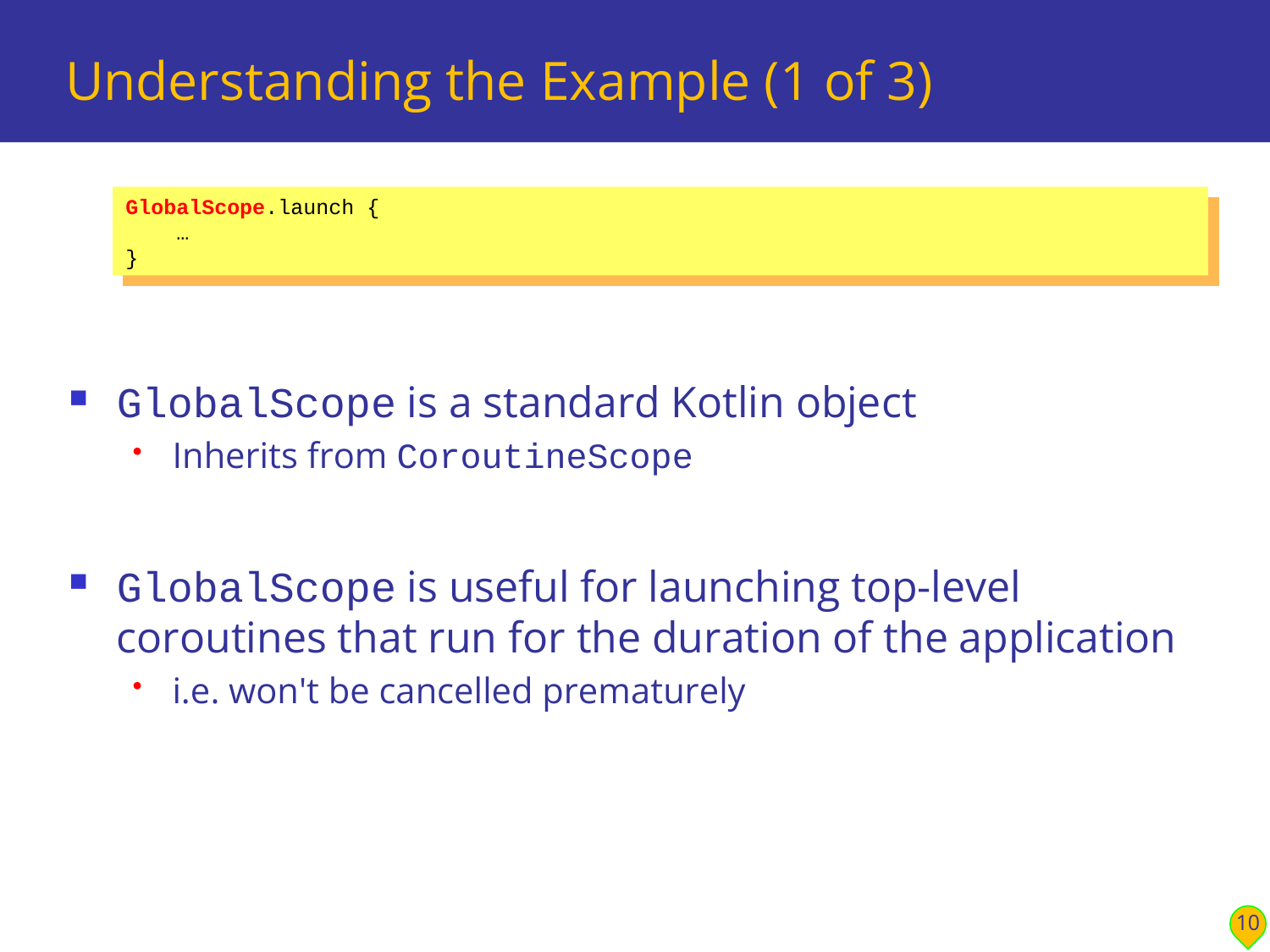

# Understanding the Example (1 of 3)

GlobalScope is a standard Kotlin object
Inherits from CoroutineScope

GlobalScope is useful for launching top-level coroutines that run for the duration of the application
i.e. won't be cancelled prematurely

GlobalScope.launch {
    …
}
10